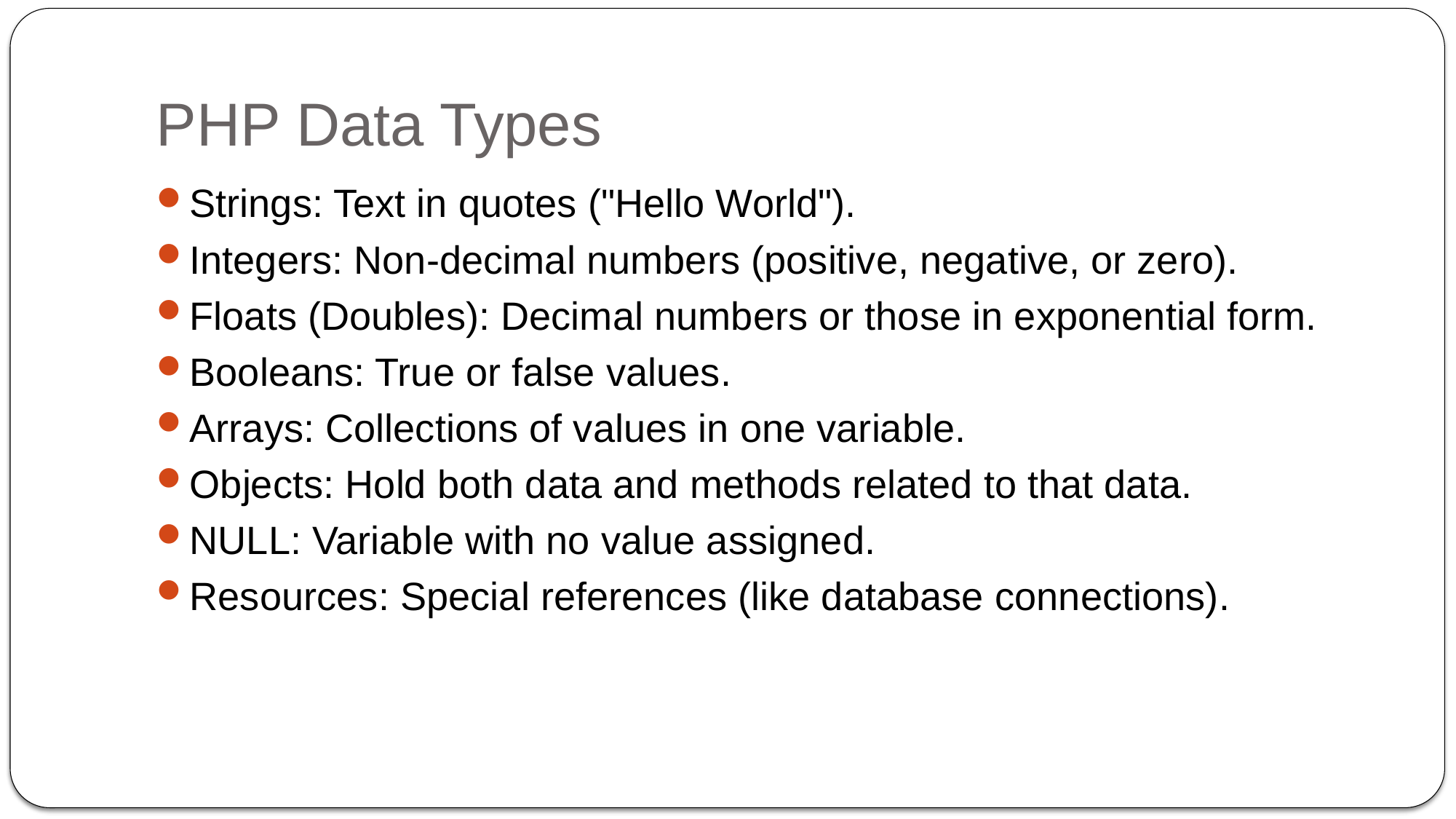

# PHP Data Types
Strings: Text in quotes ("Hello World").
Integers: Non-decimal numbers (positive, negative, or zero).
Floats (Doubles): Decimal numbers or those in exponential form.
Booleans: True or false values.
Arrays: Collections of values in one variable.
Objects: Hold both data and methods related to that data.
NULL: Variable with no value assigned.
Resources: Special references (like database connections).